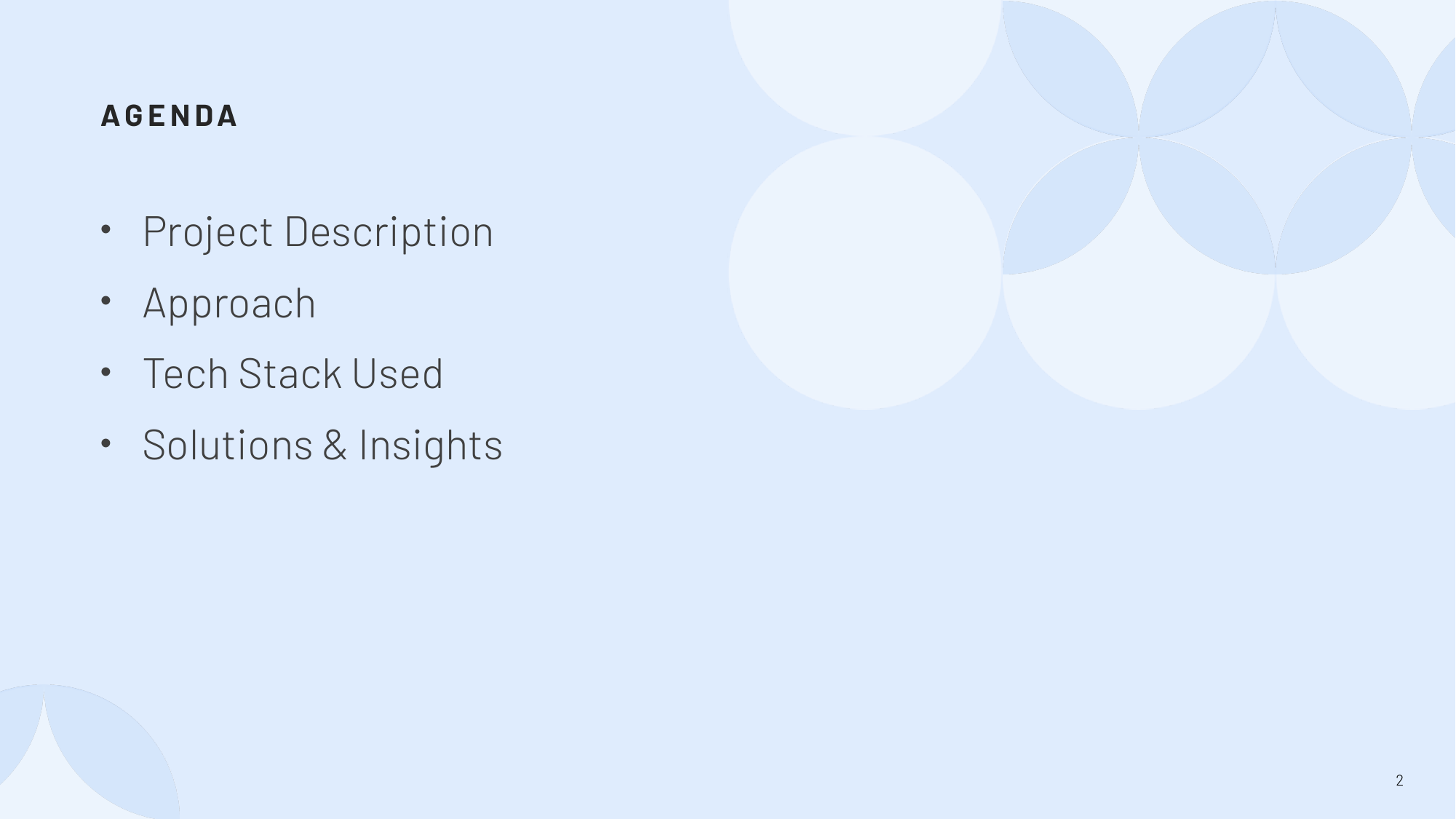

# Agenda
Project Description
Approach
Tech Stack Used
Solutions & Insights

2